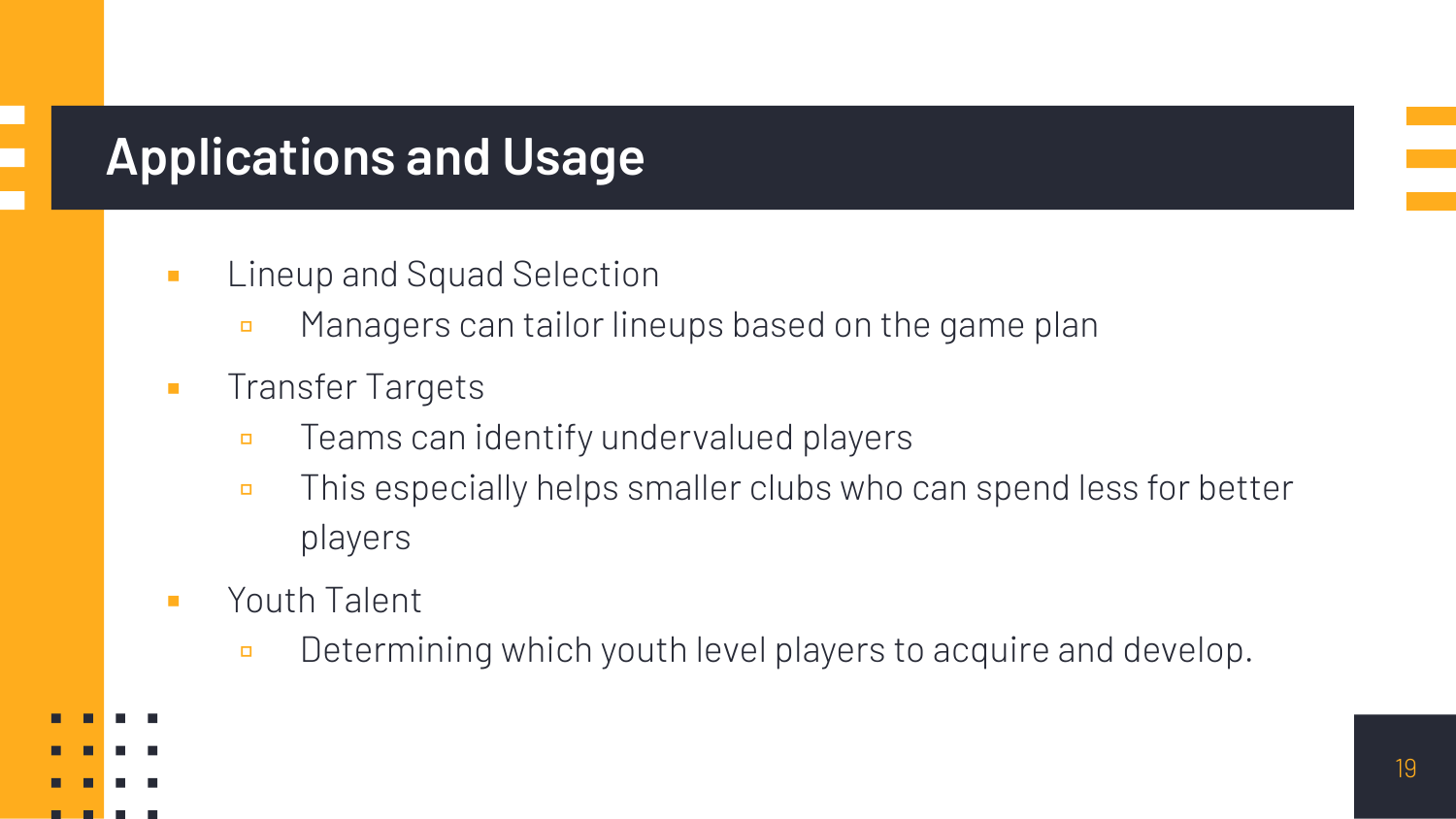

# Applications and Usage
Lineup and Squad Selection
Managers can tailor lineups based on the game plan
Transfer Targets
Teams can identify undervalued players
This especially helps smaller clubs who can spend less for better players
Youth Talent
Determining which youth level players to acquire and develop.

19